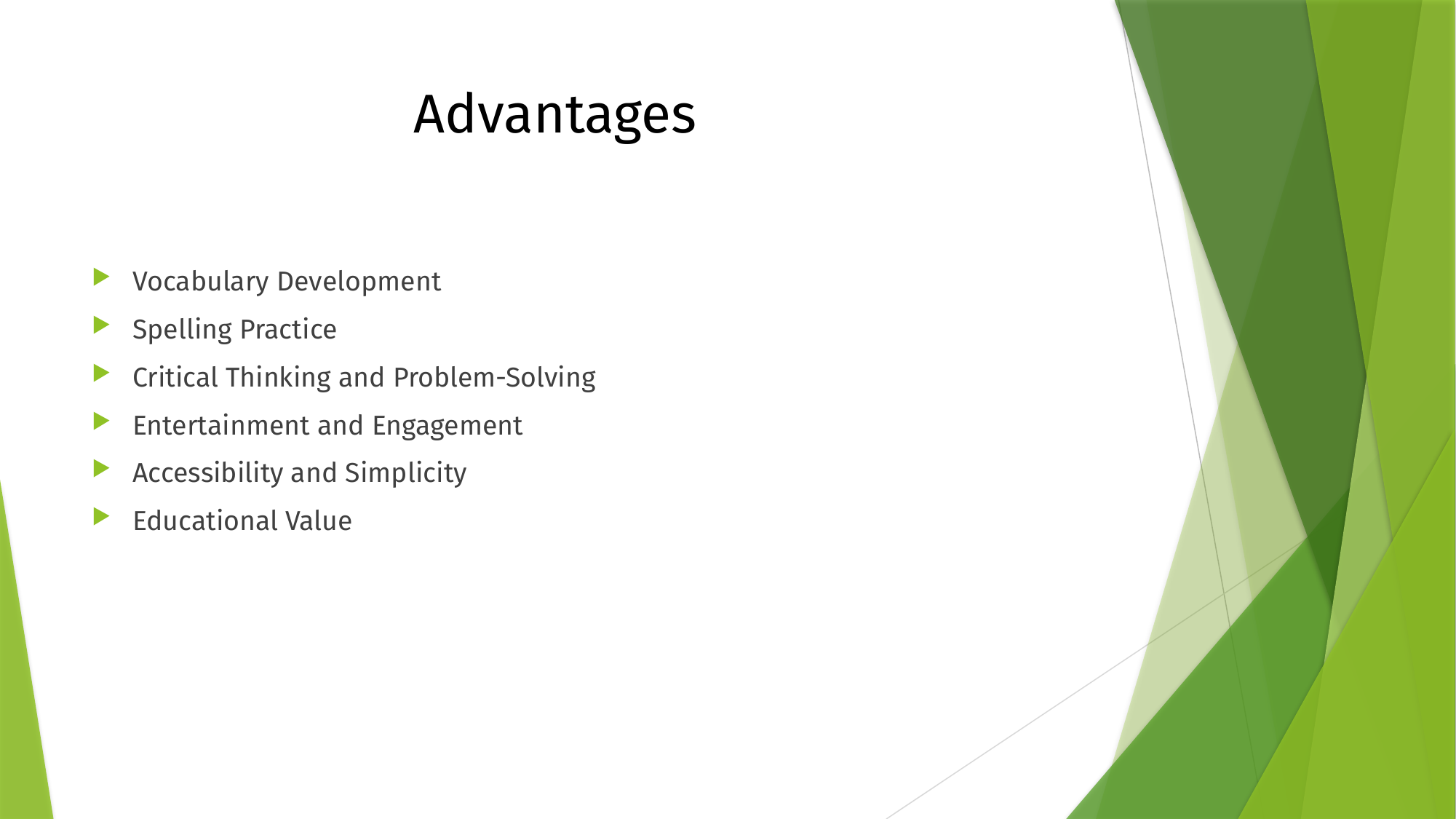

# Advantages
Vocabulary Development
Spelling Practice
Critical Thinking and Problem-Solving
Entertainment and Engagement
Accessibility and Simplicity
Educational Value